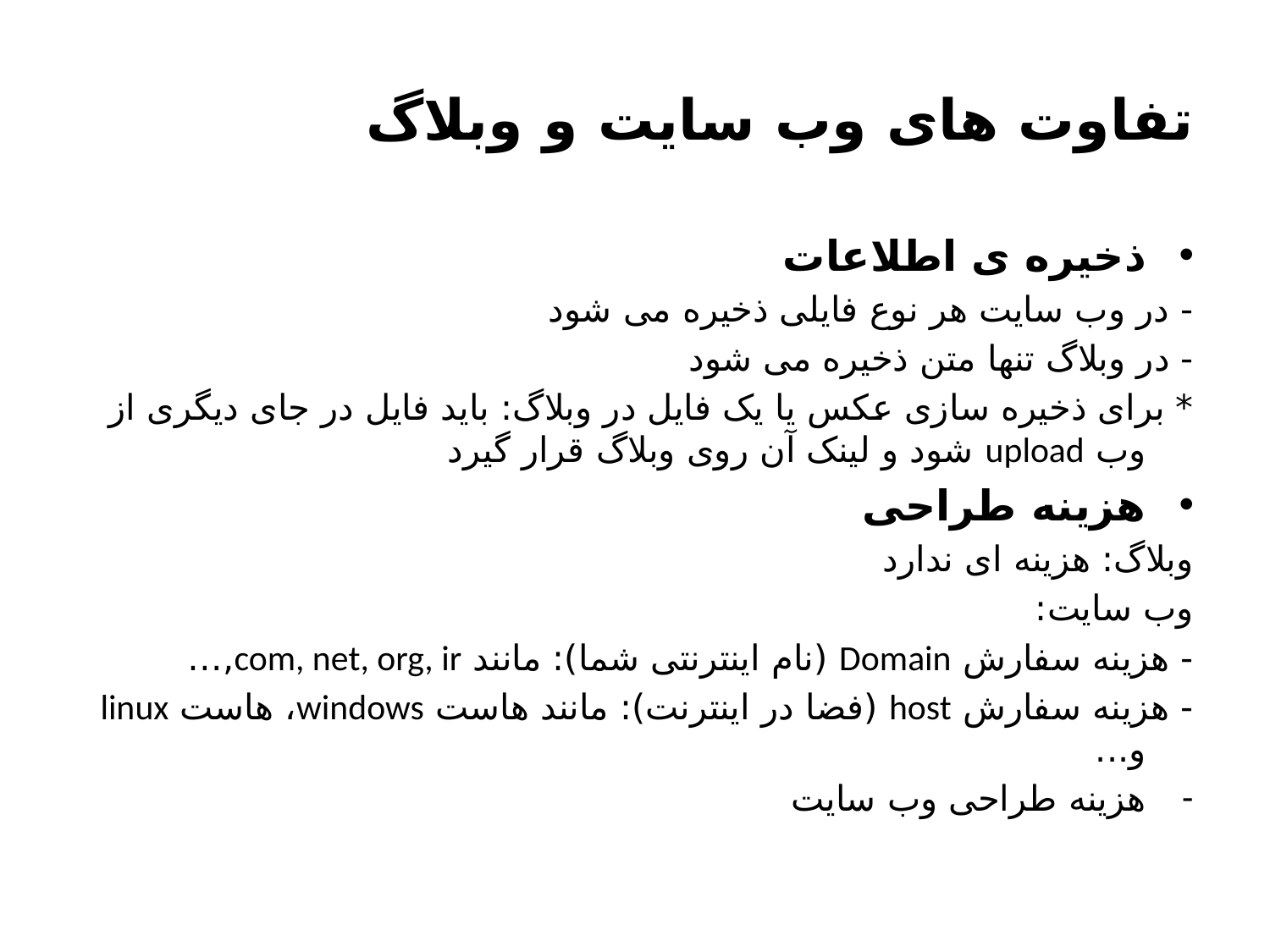

# تفاوت های وب سایت و وبلاگ
ذخیره ی اطلاعات
- در وب سایت هر نوع فایلی ذخیره می شود
- در وبلاگ تنها متن ذخیره می شود
* برای ذخیره سازی عکس یا یک فایل در وبلاگ: باید فایل در جای دیگری از وب upload شود و لینک آن روی وبلاگ قرار گیرد
هزینه طراحی
وبلاگ: هزینه ای ندارد
وب سایت:
- هزینه سفارش Domain (نام اینترنتی شما): مانند com, net, org, ir,…
- هزینه سفارش host (فضا در اینترنت): مانند هاست windows، هاست linux و...
هزینه طراحی وب سایت